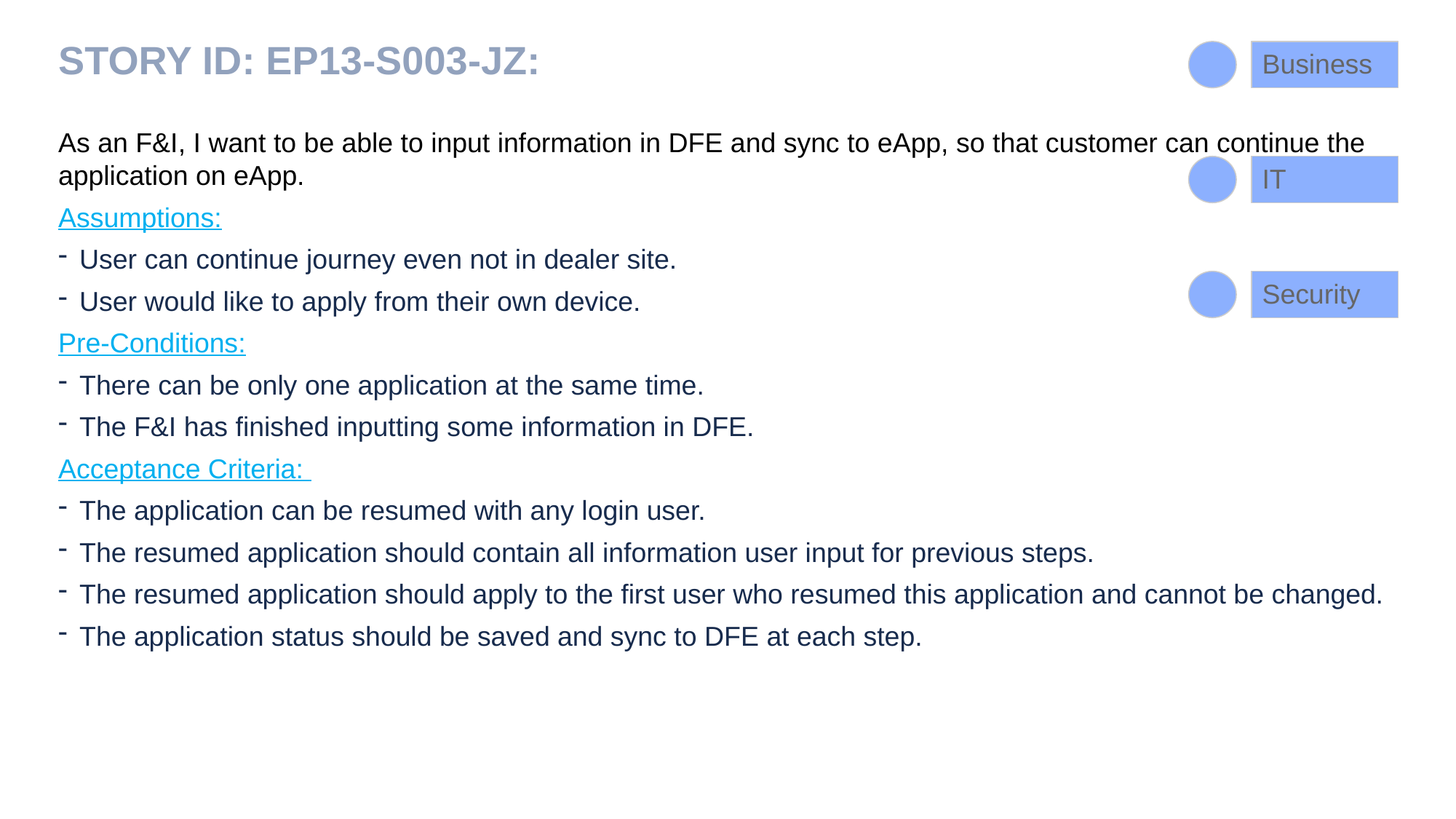

Business
# Story ID: EP13-S003-JZ:

As an F&I, I want to be able to input information in DFE and sync to eApp, so that customer can continue the application on eApp.
Assumptions:
User can continue journey even not in dealer site.
User would like to apply from their own device.
Pre-Conditions:
There can be only one application at the same time.
The F&I has finished inputting some information in DFE.
Acceptance Criteria:
The application can be resumed with any login user.
The resumed application should contain all information user input for previous steps.
The resumed application should apply to the first user who resumed this application and cannot be changed.
The application status should be saved and sync to DFE at each step.

IT

Security